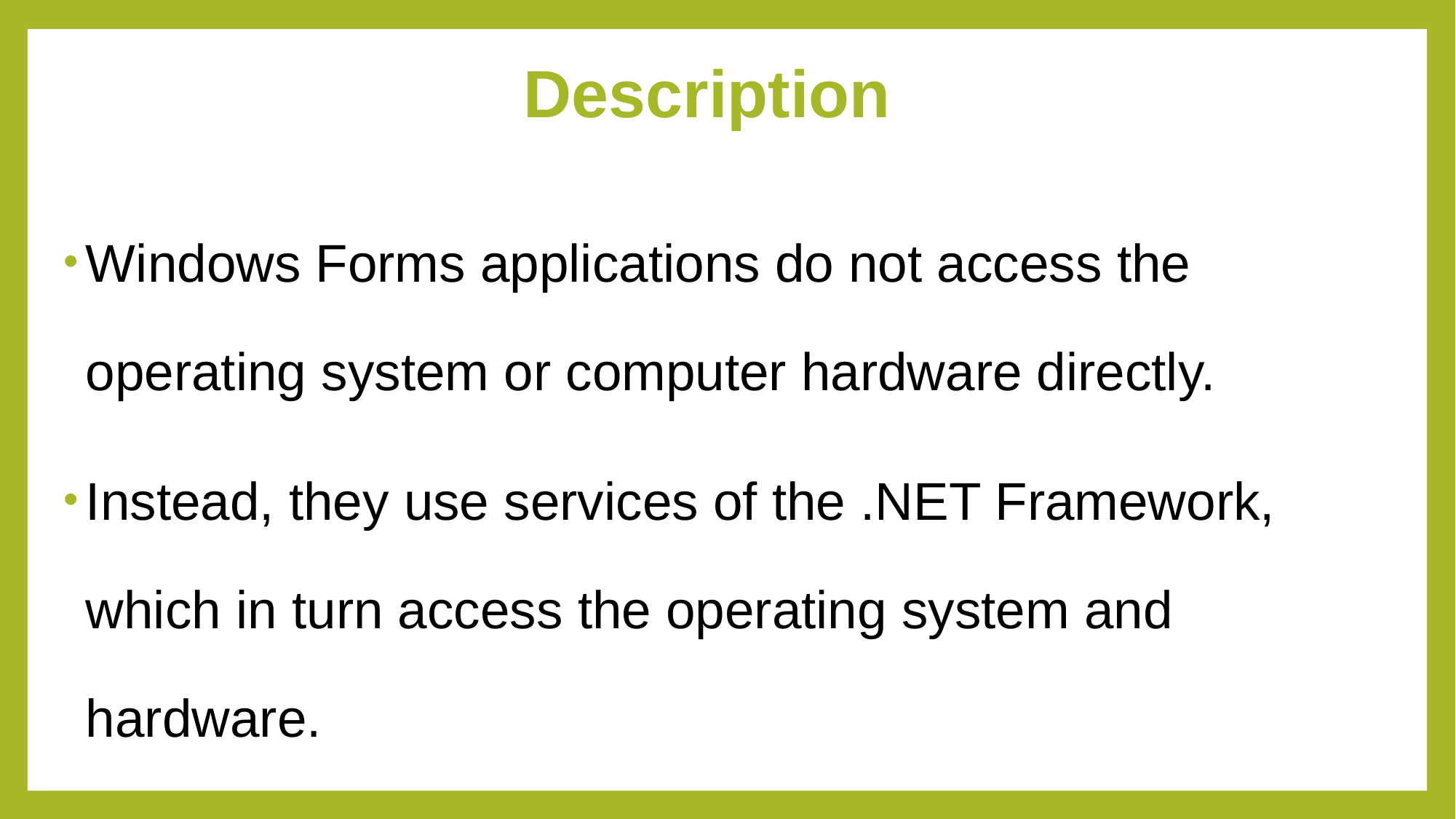

# Description
Windows Forms applications do not access the operating system or computer hardware directly.
Instead, they use services of the .NET Framework, which in turn access the operating system and hardware.